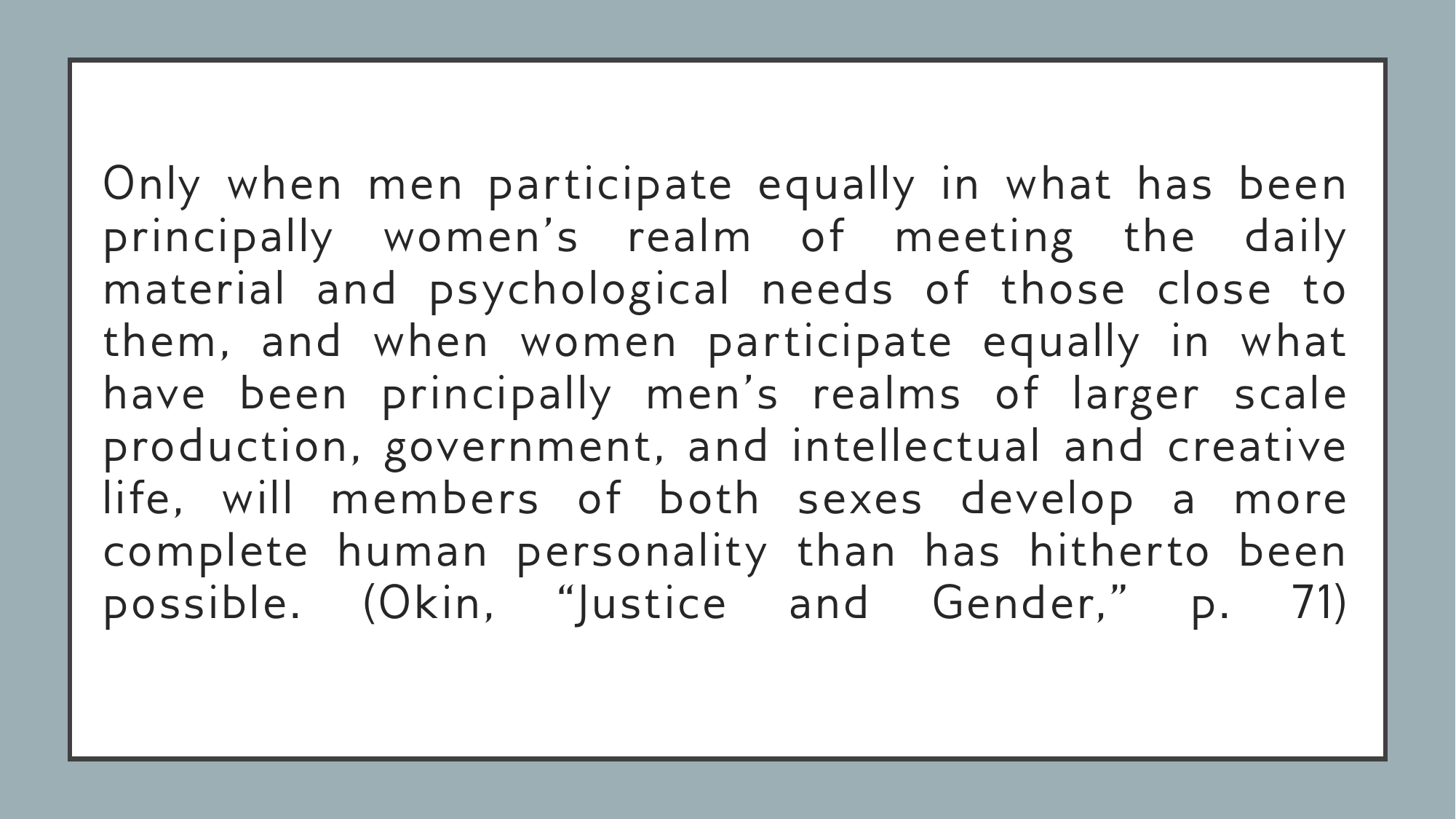

# Only when men participate equally in what has been principally women’s realm of meeting the daily material and psychological needs of those close to them, and when women participate equally in what have been principally men’s realms of larger scale production, government, and intellectual and creative life, will members of both sexes develop a more complete human personality than has hitherto been possible. (Okin, “Justice and Gender,” p. 71)